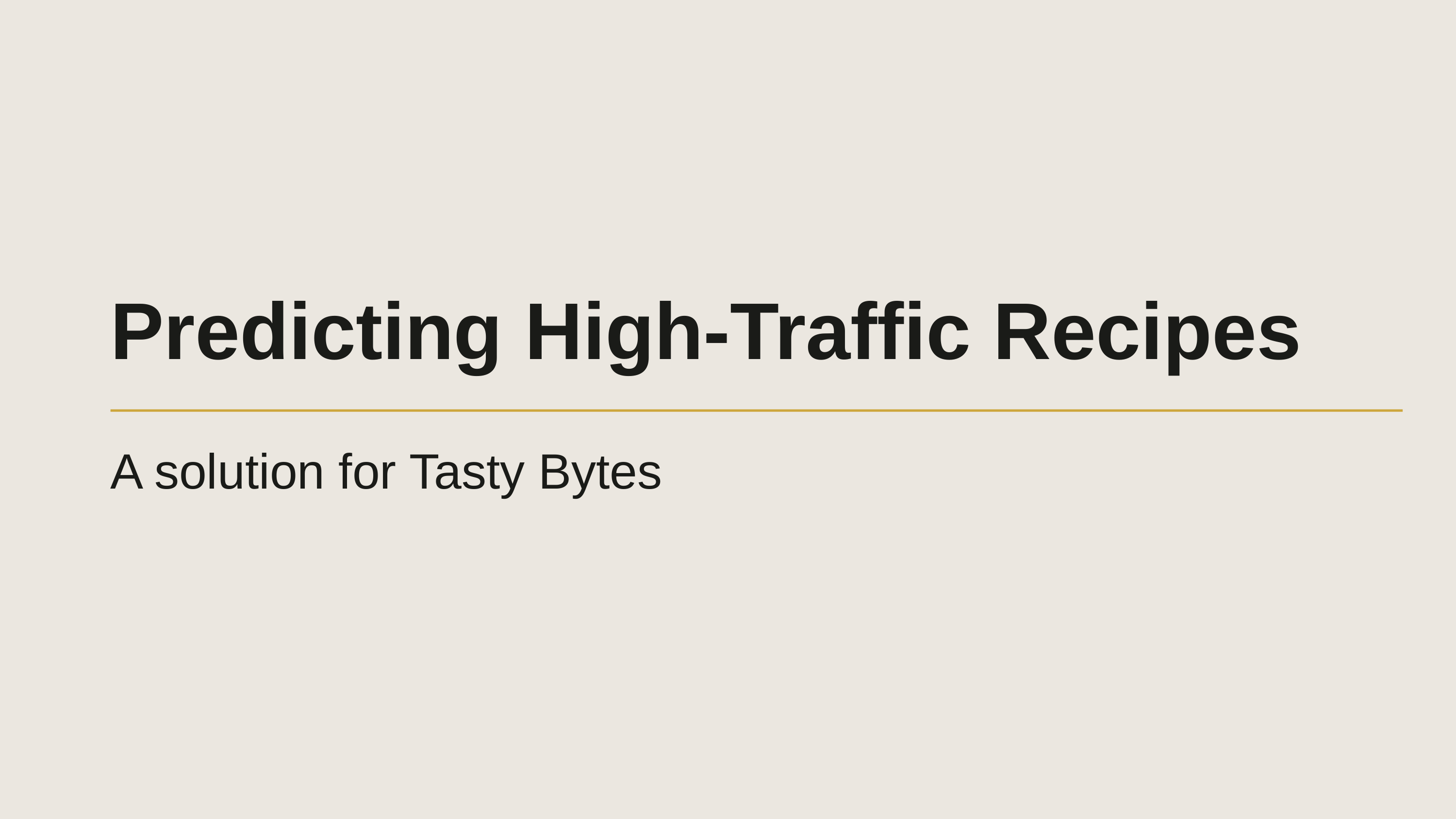

Predicting High-Traffic Recipes

A solution for Tasty Bytes